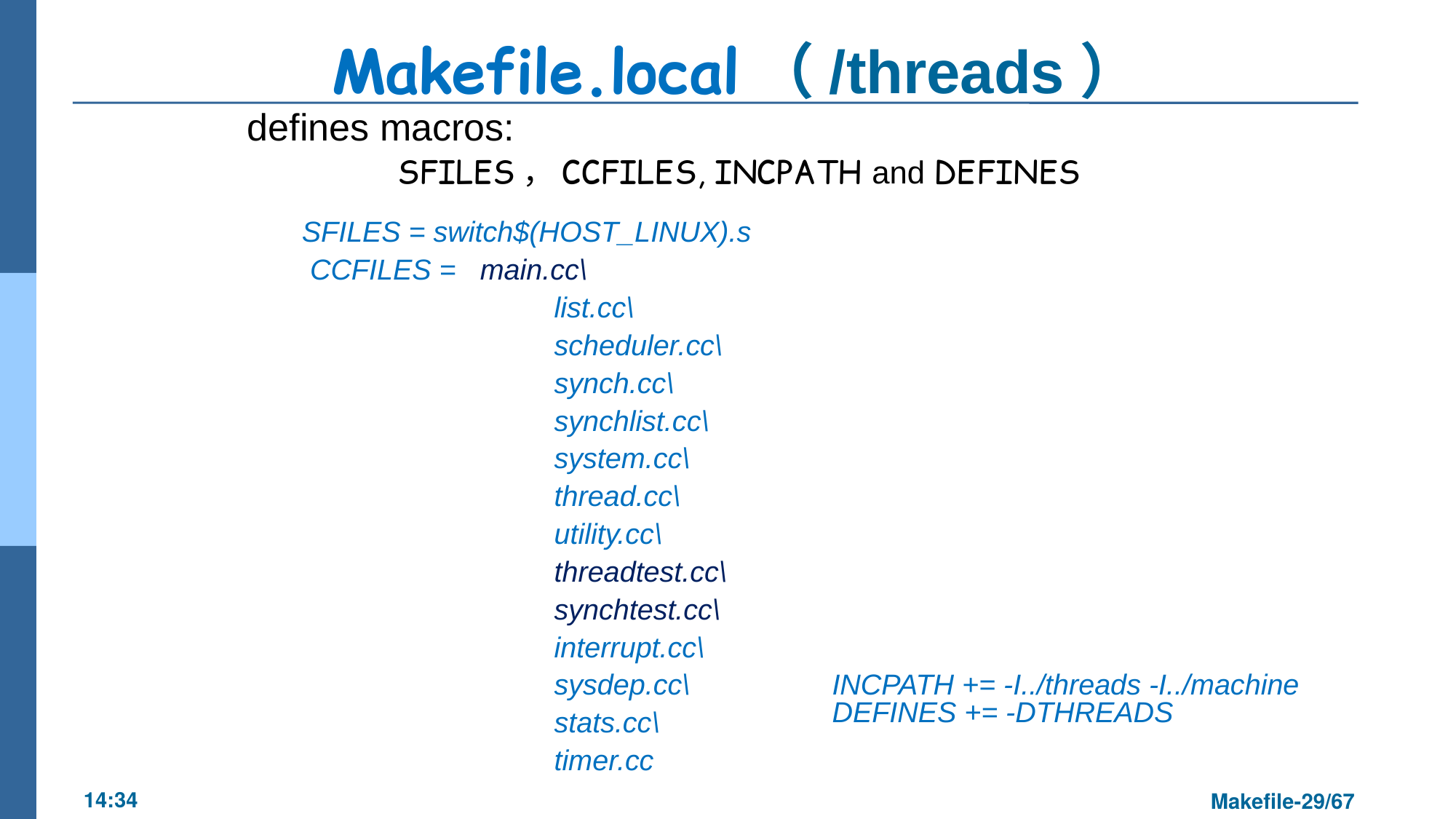

# Makefile.local（/threads）
defines macros:
		SFILES，CCFILES, INCPATH and DEFINES

SFILES = switch$(HOST_LINUX).s
 CCFILES =   main.cc\
			list.cc\
			scheduler.cc\
			synch.cc\
			synchlist.cc\
			system.cc\
			thread.cc\
			utility.cc\
			threadtest.cc\
			synchtest.cc\
			interrupt.cc\
			sysdep.cc\
			stats.cc\
			timer.cc
INCPATH += -I../threads -I../machine
DEFINES += -DTHREADS